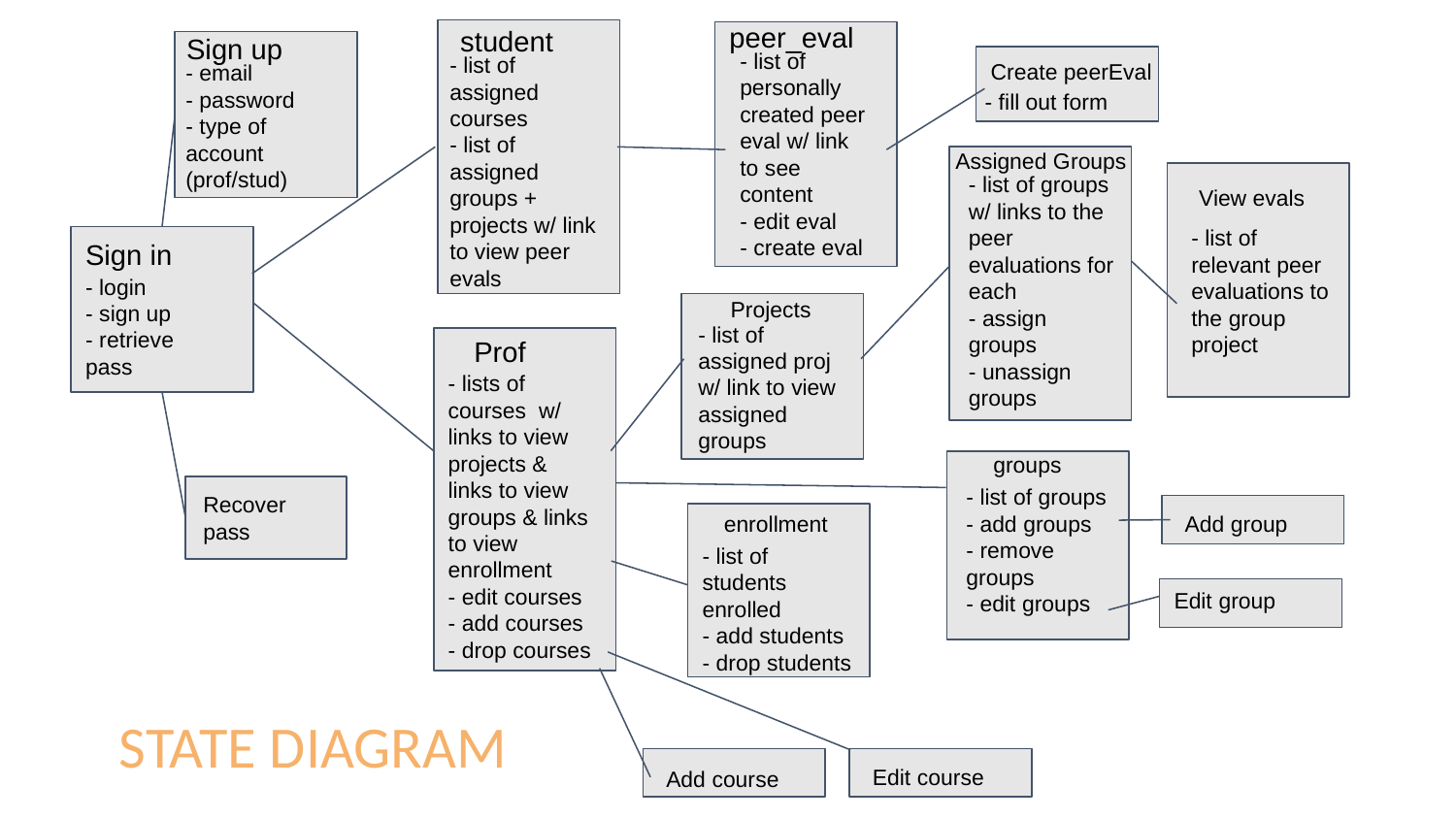

peer_eval
student
Sign up

- list of personally created peer eval w/ link to see content
- edit eval
- create eval
- list of assigned courses
- list of assigned groups + projects w/ link to view peer evals
Create peerEval

- fill out form
- email
- password
- type of account
(prof/stud)
Assigned Groups

- list of groups w/ links to the peer evaluations for each
- assign groups
- unassign groups

View evals
- list of relevant peer evaluations to the group project
Sign in

- login
- sign up
- retrieve pass
Projects

- list of assigned proj w/ link to view assigned groups
Prof

- lists of courses  w/ links to view projects & links to view groups & links to view enrollment
- edit courses
- add courses
- drop courses
groups

- list of groups
- add groups
- remove groups
- edit groups
Recover pass

Add group
enrollment

- list of students enrolled
- add students
- drop students
Edit group

STATE DIAGRAM

Edit course
Add course